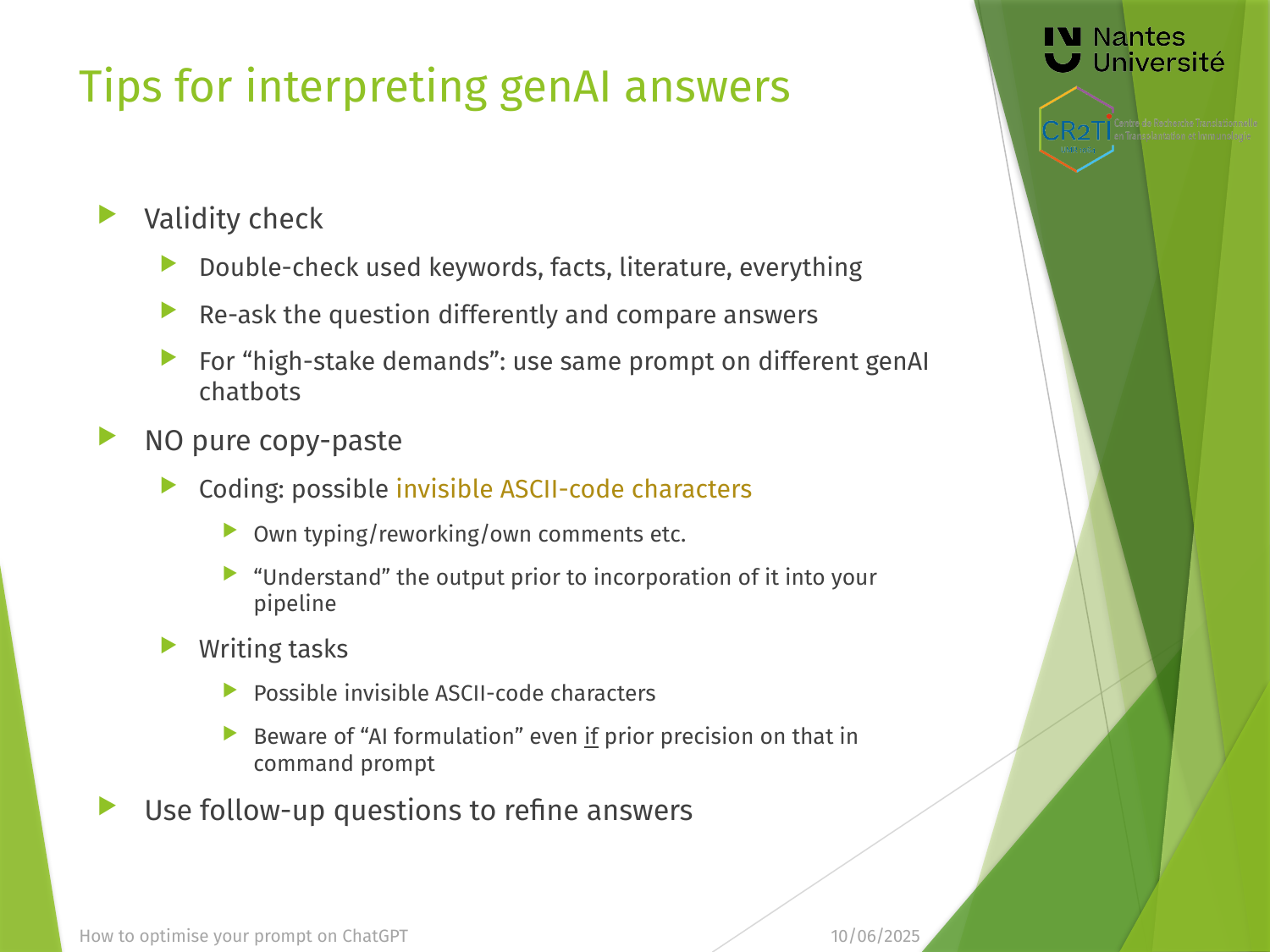

# Tips for interpreting genAI answers
Validity check
Double-check used keywords, facts, literature, everything
Re-ask the question differently and compare answers
For “high-stake demands”: use same prompt on different genAI chatbots
NO pure copy-paste
Coding: possible invisible ASCII-code characters
Own typing/reworking/own comments etc.
“Understand” the output prior to incorporation of it into your pipeline
Writing tasks
Possible invisible ASCII-code characters
Beware of “AI formulation” even if prior precision on that in command prompt
Use follow-up questions to refine answers